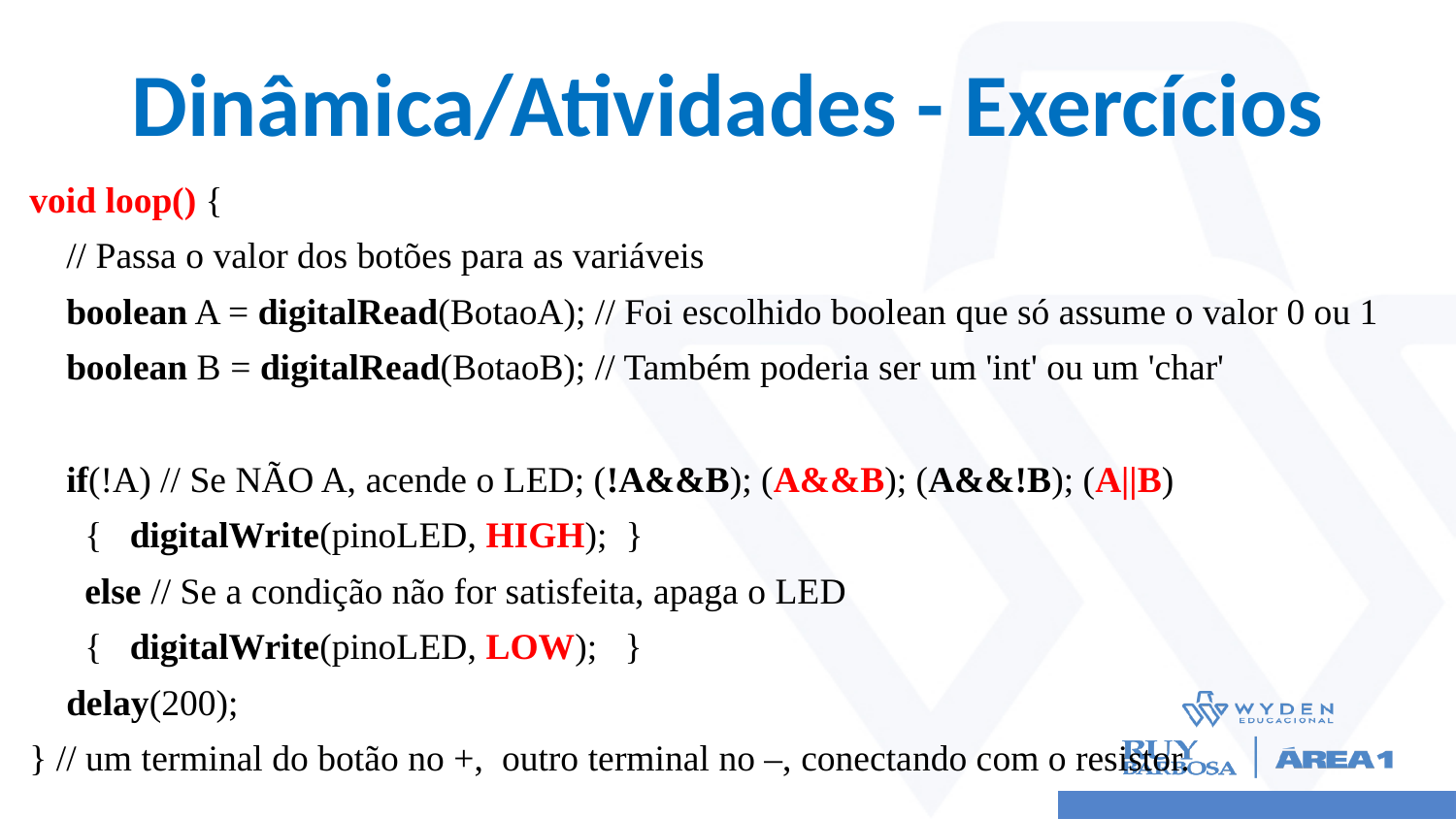

# Dinâmica/Atividades - Exercícios
void loop() {
    // Passa o valor dos botões para as variáveis
    boolean A = digitalRead(BotaoA); // Foi escolhido boolean que só assume o valor 0 ou 1
    boolean B = digitalRead(BotaoB); // Também poderia ser um 'int' ou um 'char'

    if(!A) // Se NÃO A, acende o LED; (!A&&B); (A&&B); (A&&!B); (A||B)
      {   digitalWrite(pinoLED, HIGH);  }
      else // Se a condição não for satisfeita, apaga o LED
      {   digitalWrite(pinoLED, LOW);   }
    delay(200);
} // um terminal do botão no +,  outro terminal no –, conectando com o resistor.